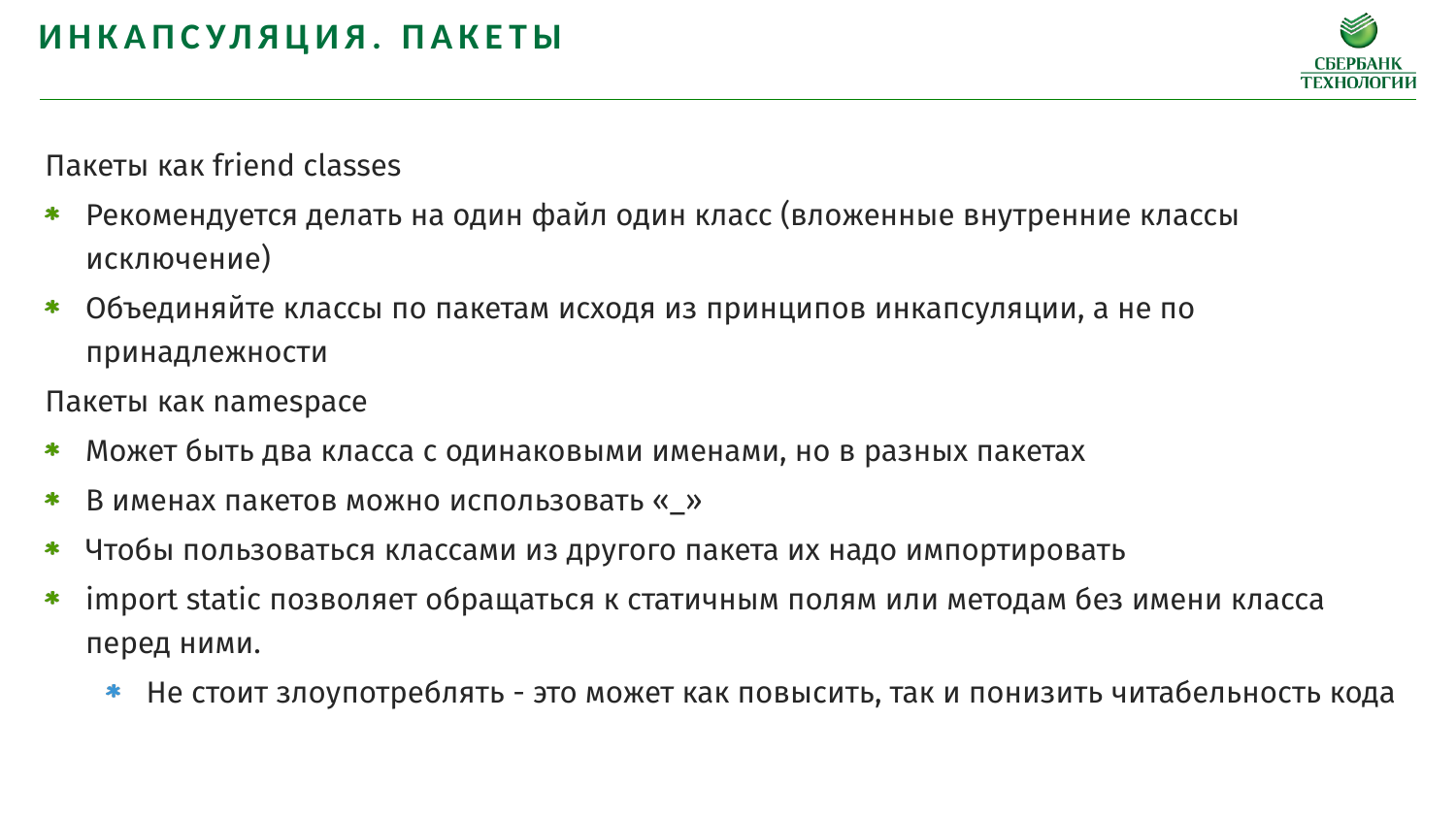

Инкапсуляция. Пакеты
Пакеты как friend classes
Рекомендуется делать на один файл один класс (вложенные внутренние классы исключение)
Объединяйте классы по пакетам исходя из принципов инкапсуляции, а не по принадлежности
Пакеты как namespace
Может быть два класса с одинаковыми именами, но в разных пакетах
В именах пакетов можно использовать «_»
Чтобы пользоваться классами из другого пакета их надо импортировать
import static позволяет обращаться к статичным полям или методам без имени класса перед ними.
Не стоит злоупотреблять - это может как повысить, так и понизить читабельность кода